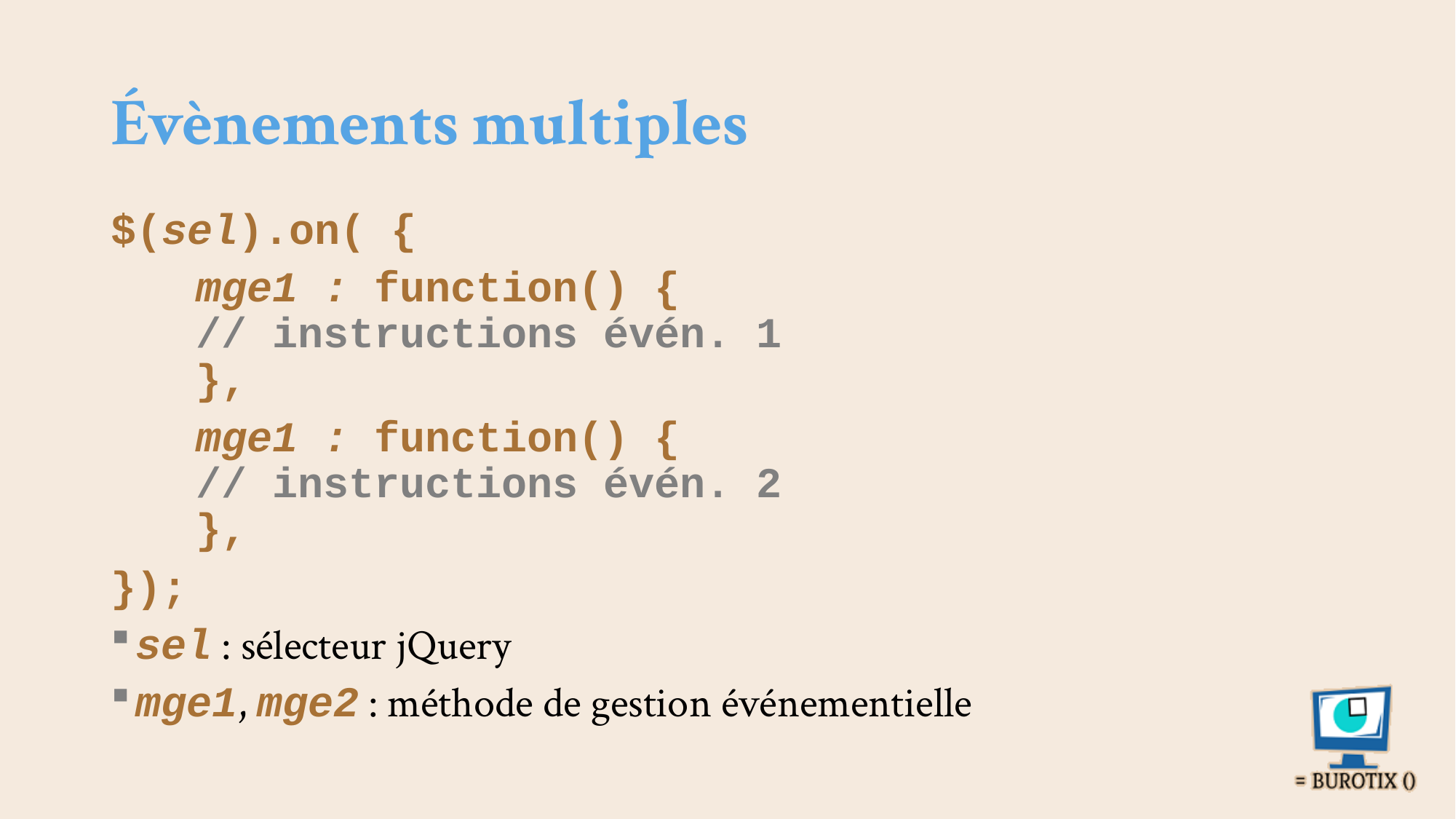

# Évènements multiples
$(sel).on( {
	mge1 : function() {
  		// instructions évén. 1
	},
	mge1 : function() {
  		// instructions évén. 2
	},
});
sel : sélecteur jQuery
mge1, mge2 : méthode de gestion événementielle